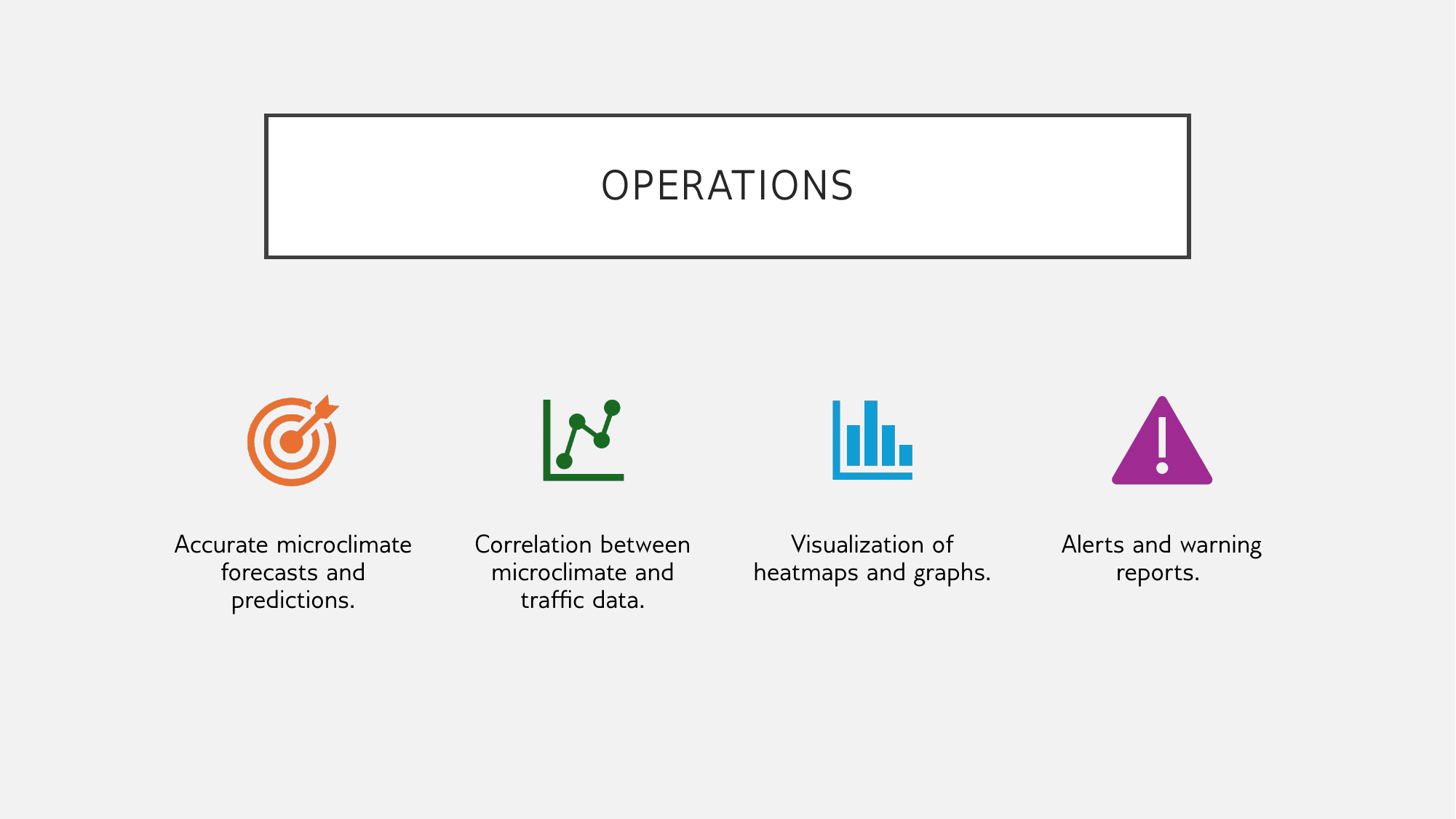

# Operations
Accurate microclimate forecasts and predictions.
Correlation between microclimate and traffic data.
Visualization of heatmaps and graphs.
Alerts and warning reports.